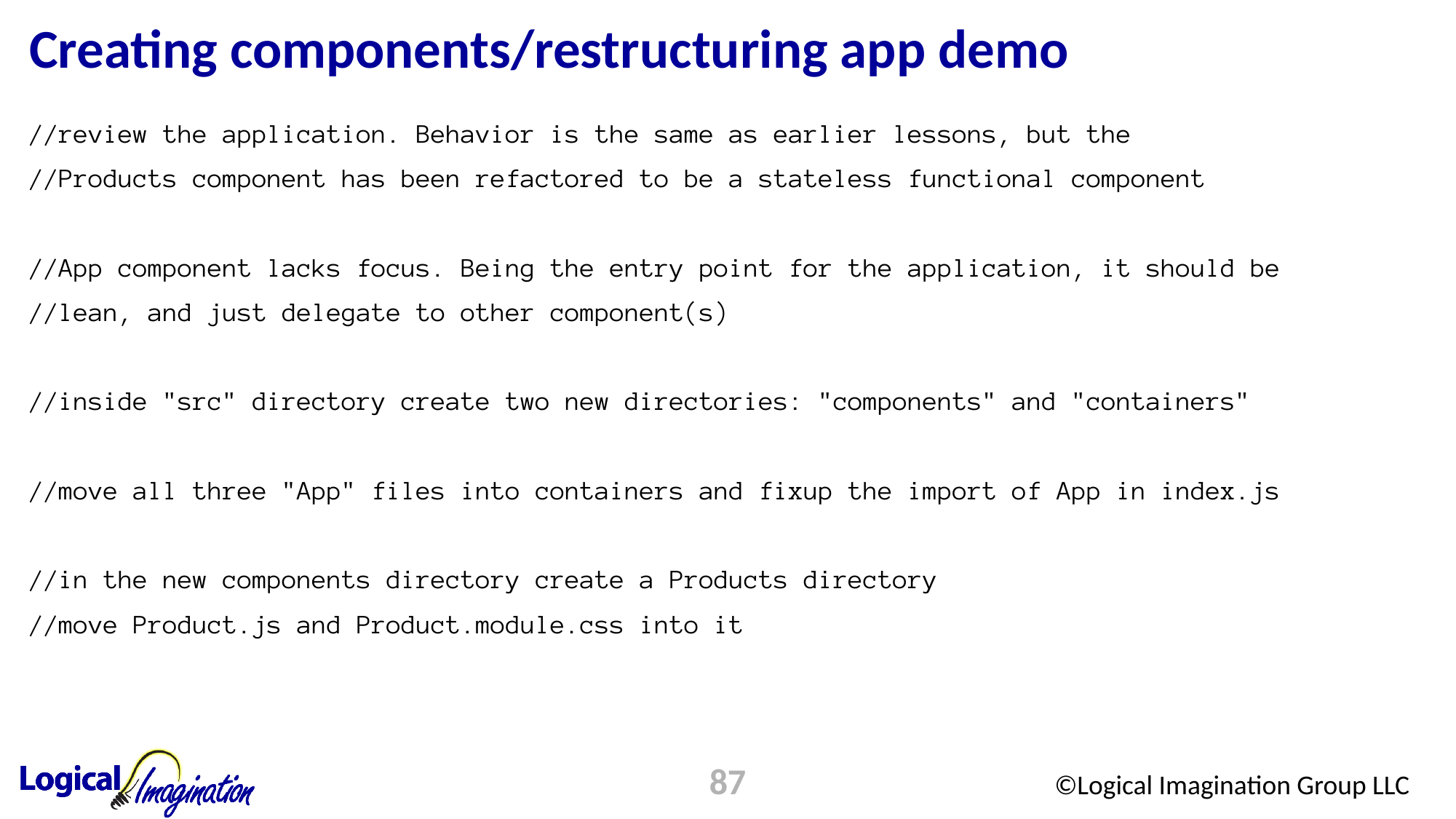

# Creating components/restructuring app demo
//review the application. Behavior is the same as earlier lessons, but the
//Products component has been refactored to be a stateless functional component

//App component lacks focus. Being the entry point for the application, it should be
//lean, and just delegate to other component(s)

//inside "src" directory create two new directories: "components" and "containers"

//move all three "App" files into containers and fixup the import of App in index.js

//in the new components directory create a Products directory
//move Product.js and Product.module.css into it

87